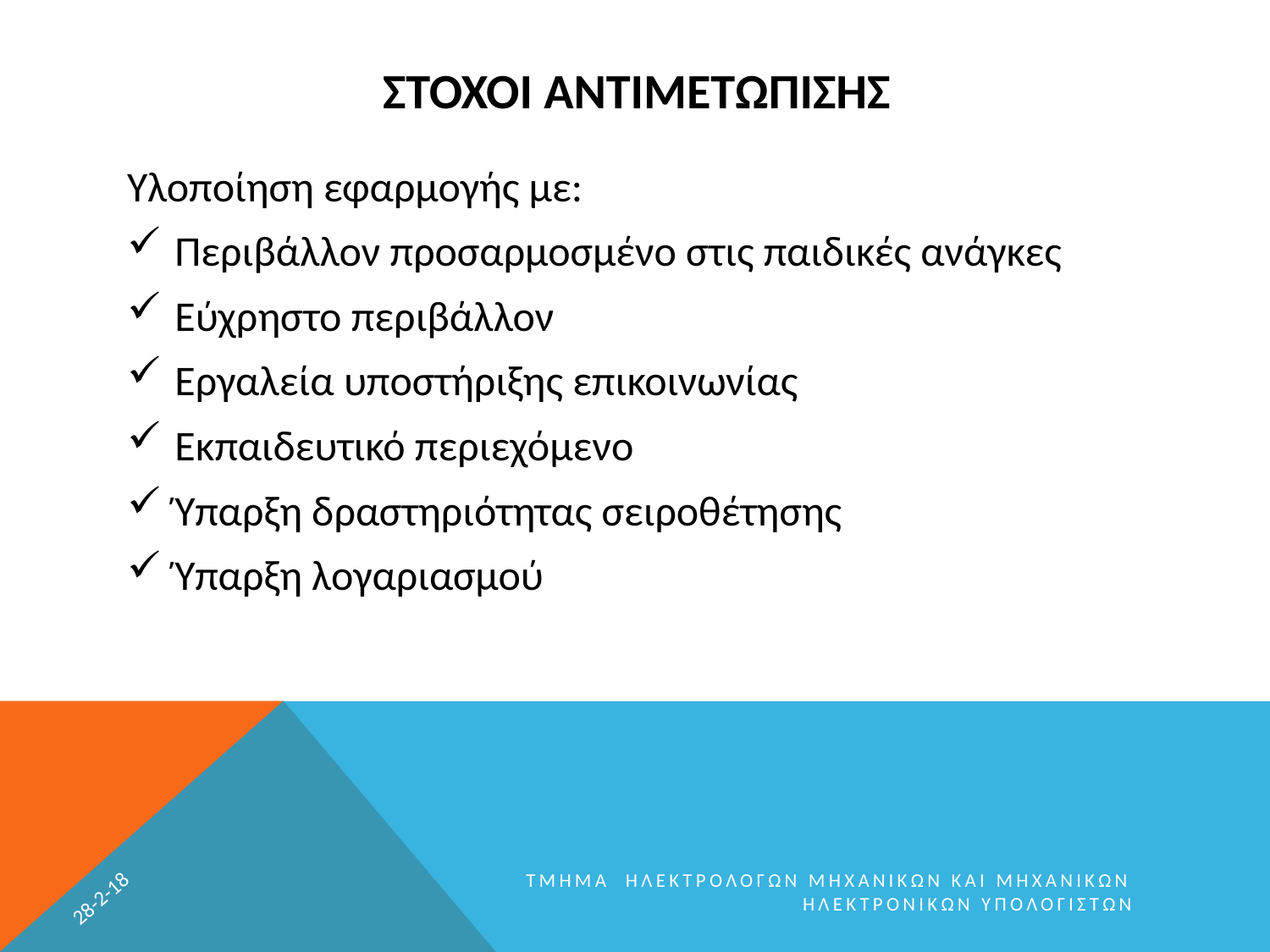

# Στοχοι αντιμετωπισησ
Υλοποίηση εφαρμογής με:
Περιβάλλον προσαρμοσμένο στις παιδικές ανάγκες
Εύχρηστο περιβάλλον
Εργαλεία υποστήριξης επικοινωνίας
Εκπαιδευτικό περιεχόμενο
Ύπαρξη δραστηριότητας σειροθέτησης
Ύπαρξη λογαριασμού

28-2-18
ΤΜΗΜΑ  ΗΛΕΚΤΡΟΛΟΓΩΝ ΜΗΧΑΝΙΚΩΝ ΚΑΙ ΜΗΧΑΝΙΚΩΝ ΗΛΕΚΤΡΟΝΙΚΩΝ ΥΠΟΛΟΓΙΣΤΩΝ